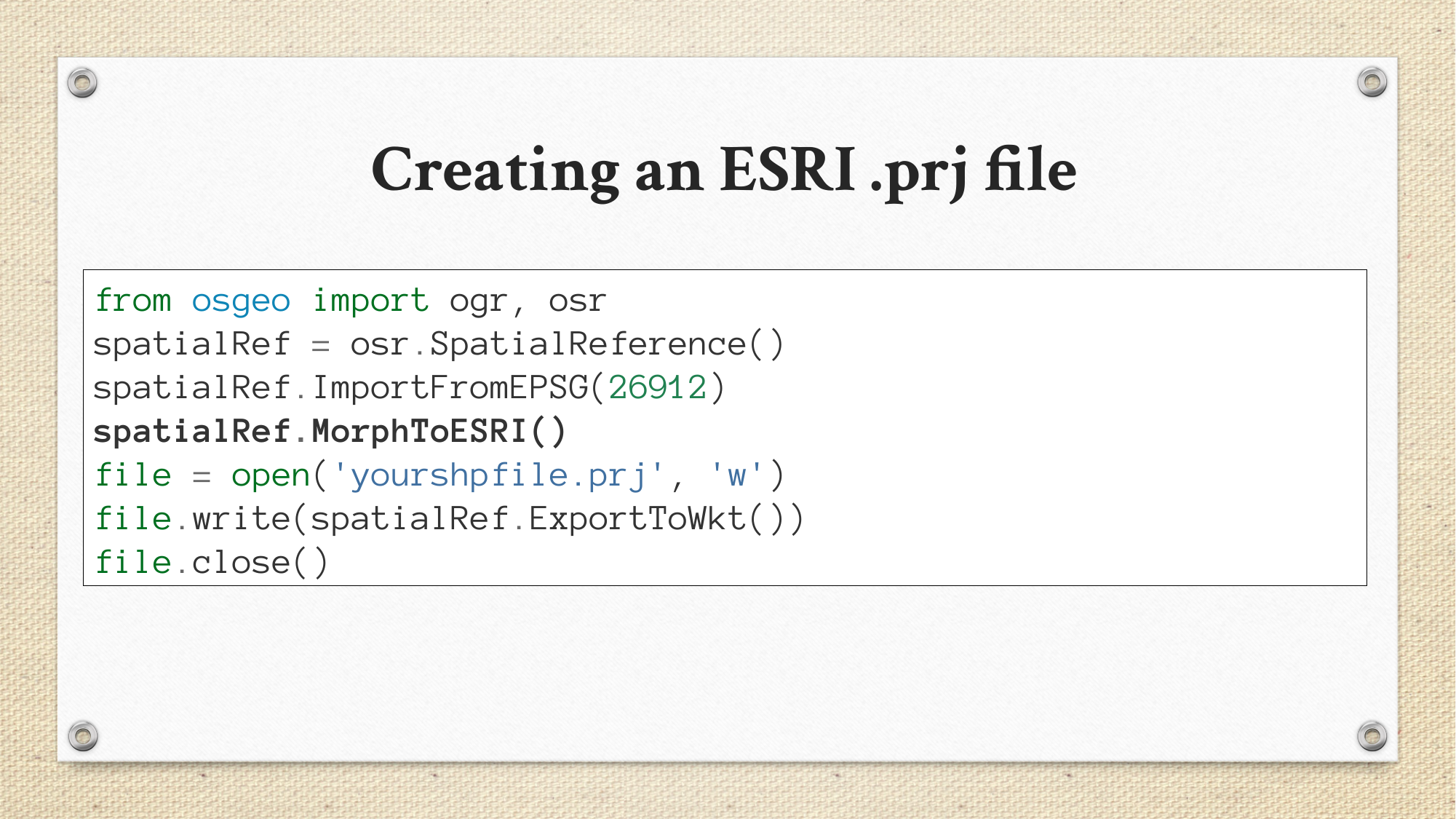

# Creating an ESRI .prj file
from osgeo import ogr, osr
spatialRef = osr.SpatialReference()
spatialRef.ImportFromEPSG(26912)
spatialRef.MorphToESRI()
file = open('yourshpfile.prj', 'w')
file.write(spatialRef.ExportToWkt())
file.close()